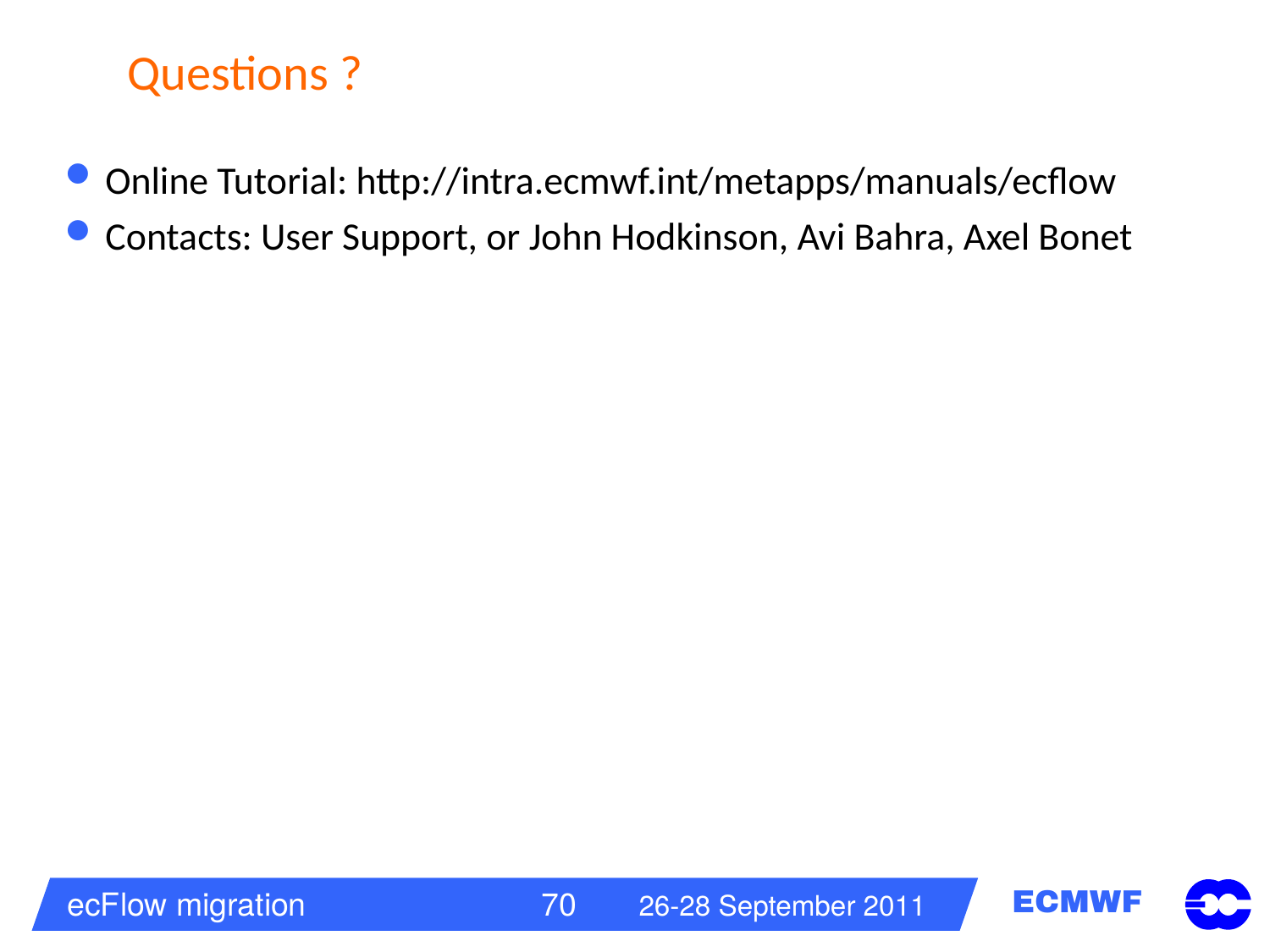

# Questions ?
Online Tutorial: http://intra.ecmwf.int/metapps/manuals/ecflow
Contacts: User Support, or John Hodkinson, Avi Bahra, Axel Bonet